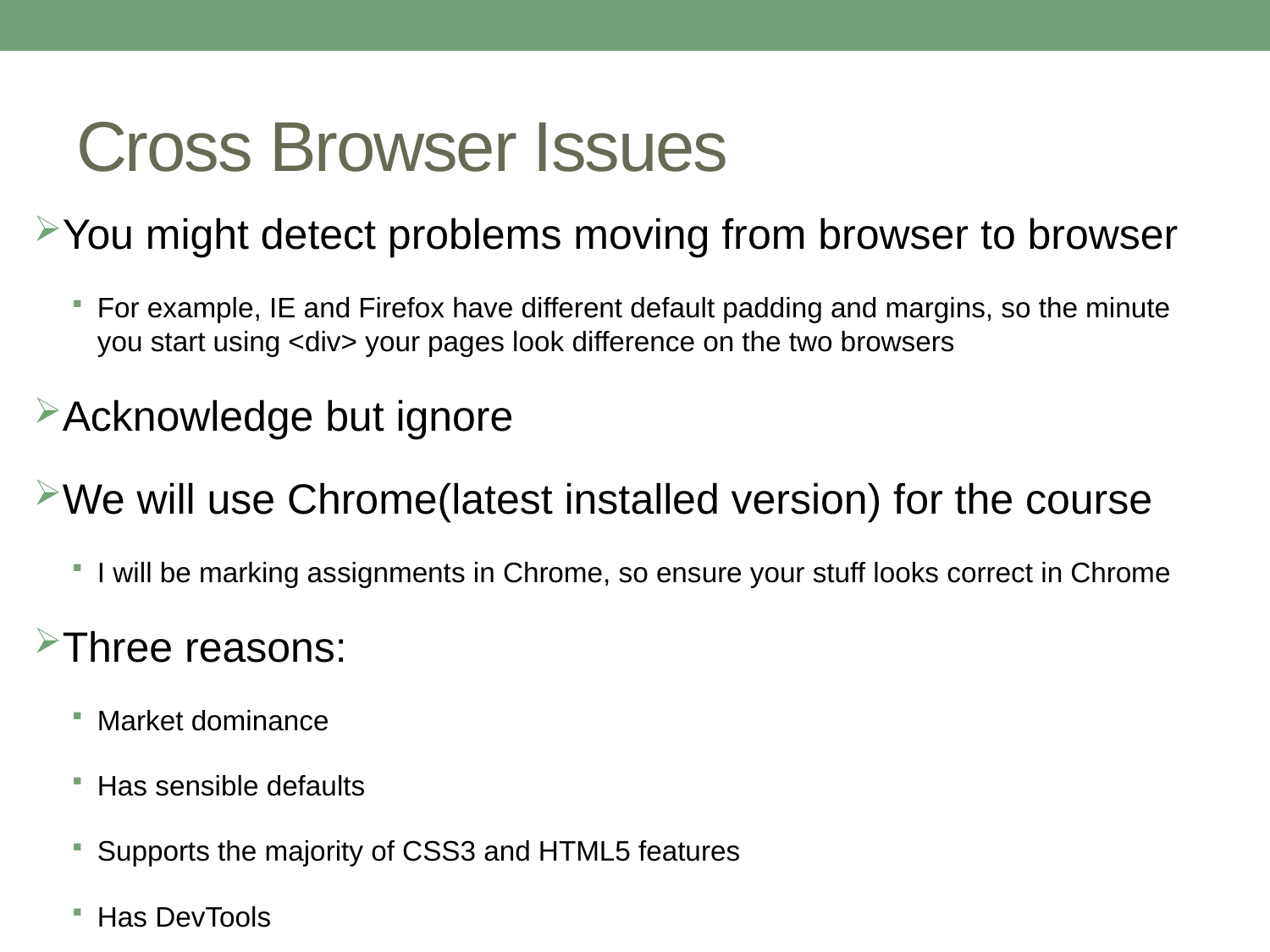

# Cross Browser Issues
You might detect problems moving from browser to browser
For example, IE and Firefox have different default padding and margins, so the minute you start using <div> your pages look difference on the two browsers
Acknowledge but ignore
We will use Chrome(latest installed version) for the course
I will be marking assignments in Chrome, so ensure your stuff looks correct in Chrome
Three reasons:
Market dominance
Has sensible defaults
Supports the majority of CSS3 and HTML5 features
Has DevTools